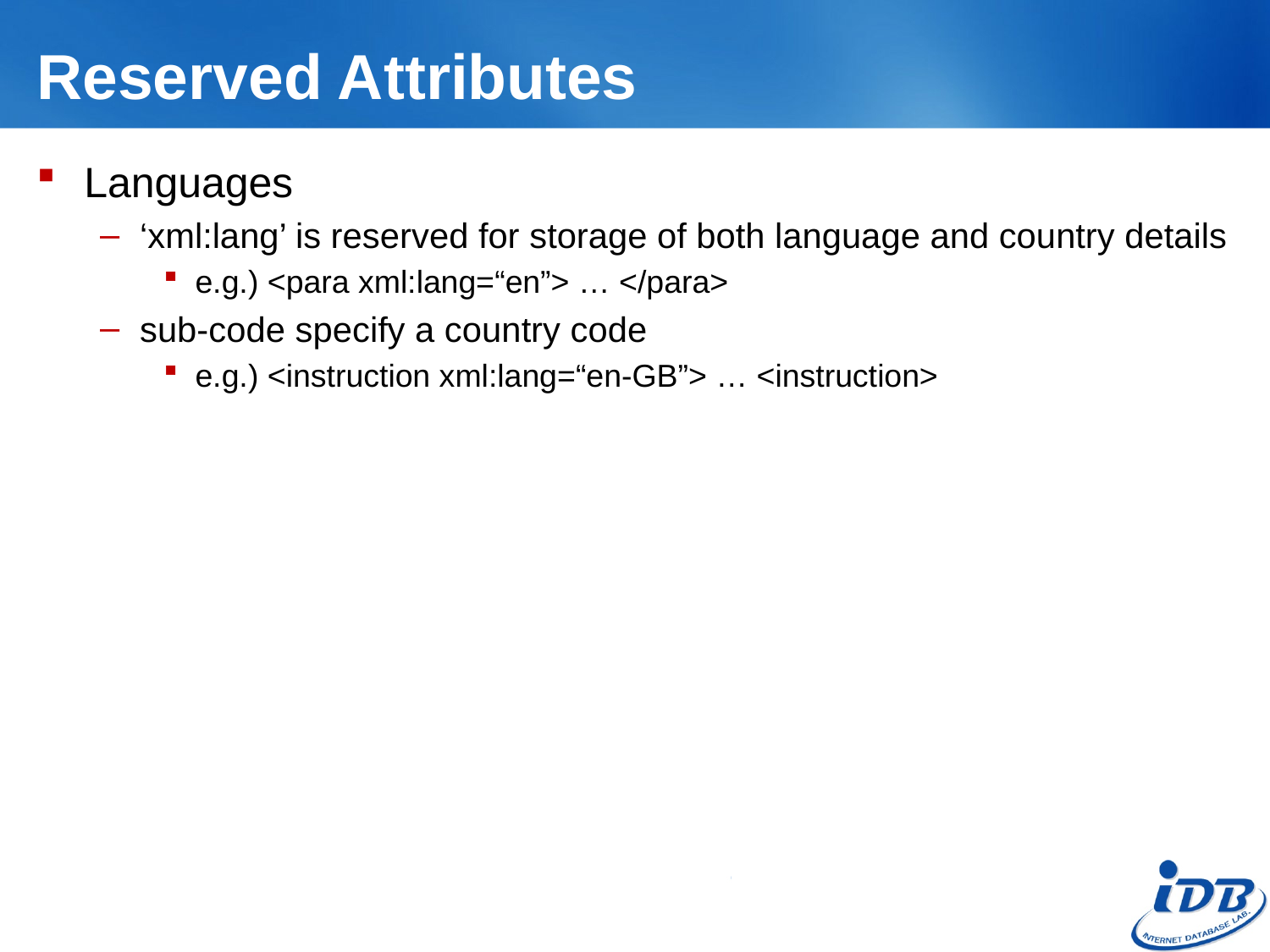

# Reserved Attributes
Languages
‘xml:lang’ is reserved for storage of both language and country details
e.g.) <para xml:lang=“en”> … </para>
sub-code specify a country code
e.g.) <instruction xml:lang=“en-GB”> … <instruction>